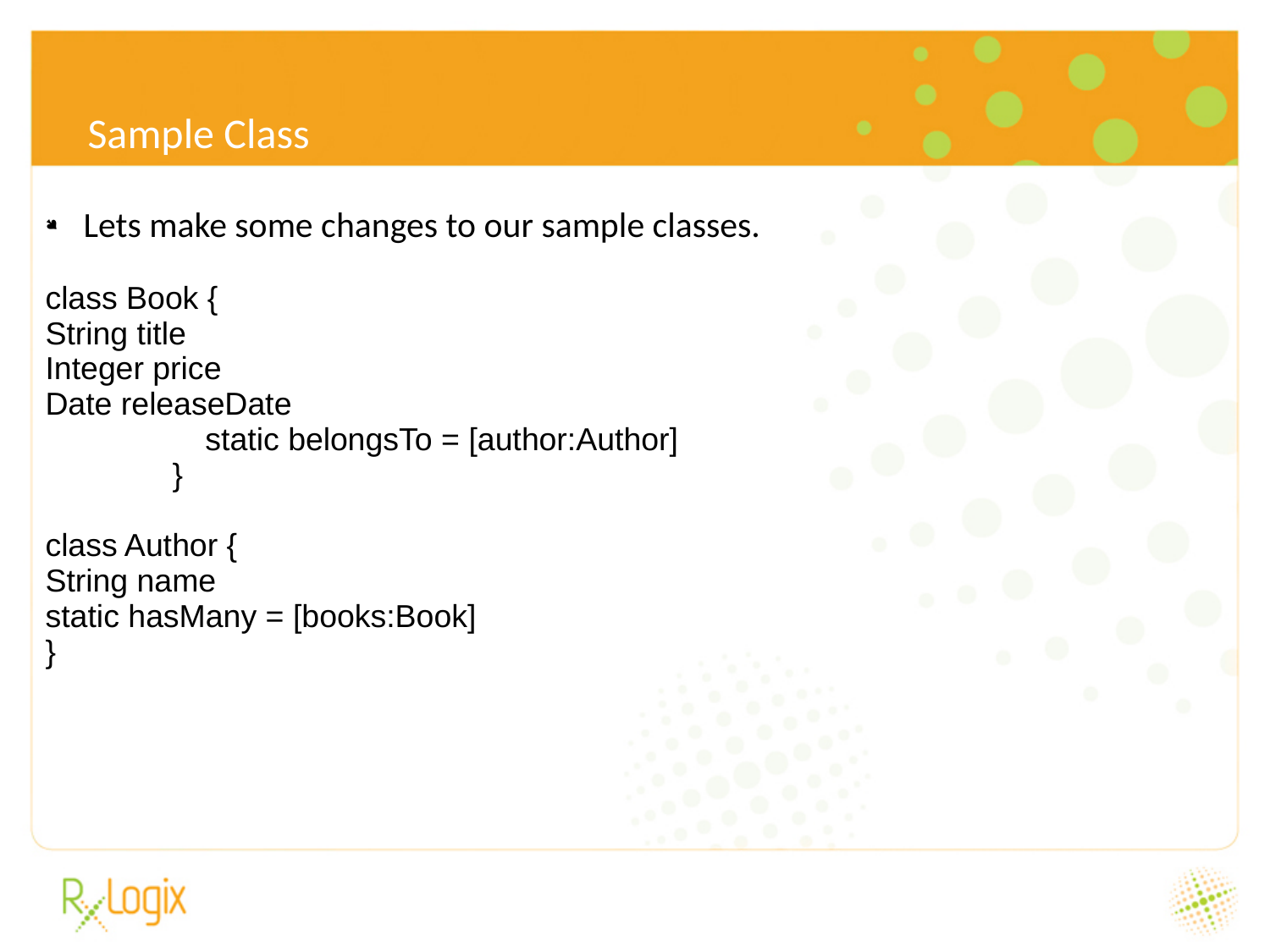

6/24/16
Sample Class
 Lets make some changes to our sample classes.

class Book {
String title
Integer price
Date releaseDate
                  static belongsTo = [author:Author]
         	}

class Author {
String name
static hasMany = [books:Book]
}